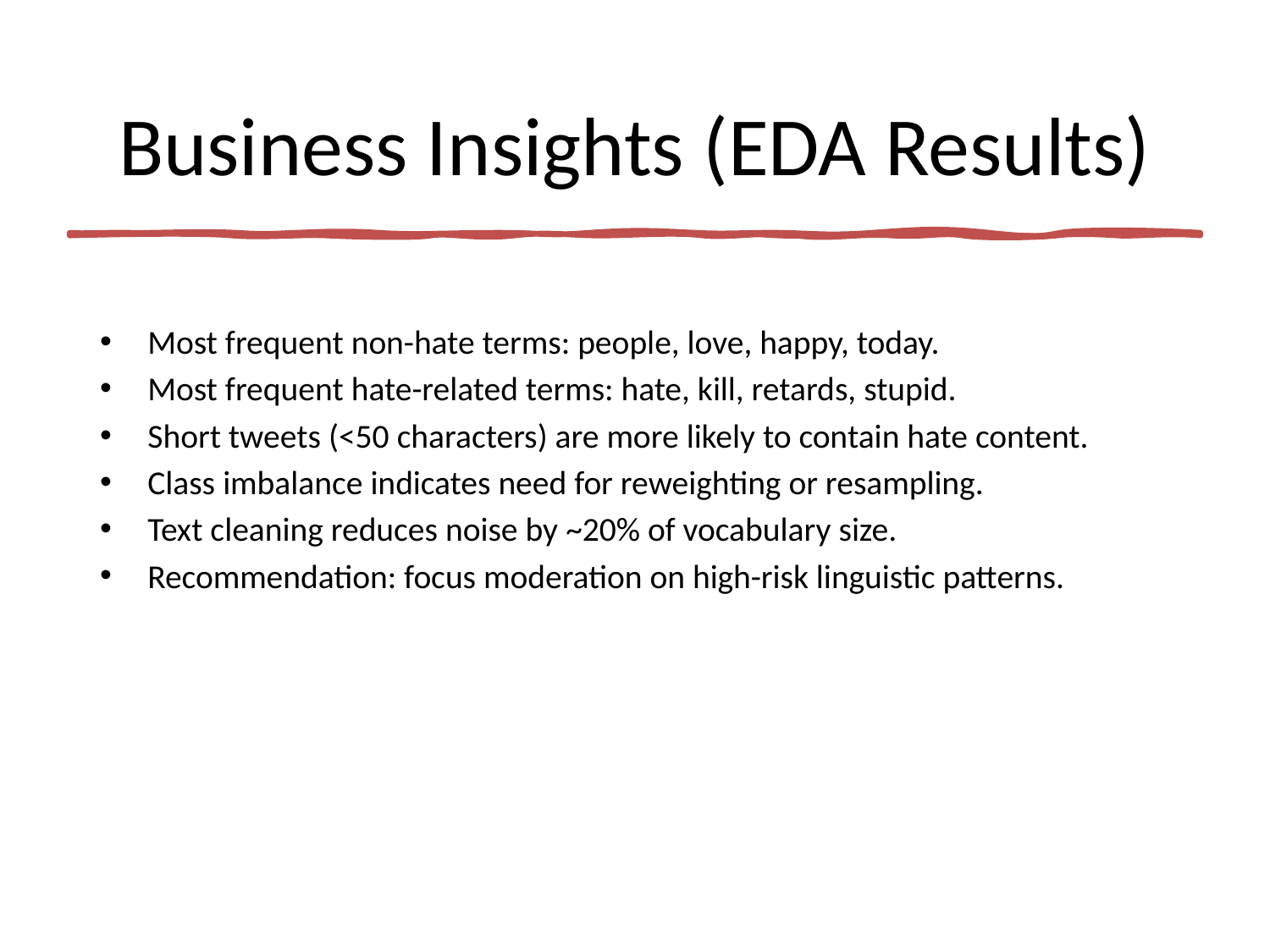

# Business Insights (EDA Results)

Most frequent non-hate terms: people, love, happy, today.
Most frequent hate-related terms: hate, kill, retards, stupid.
Short tweets (<50 characters) are more likely to contain hate content.
Class imbalance indicates need for reweighting or resampling.
Text cleaning reduces noise by ~20% of vocabulary size.
Recommendation: focus moderation on high-risk linguistic patterns.